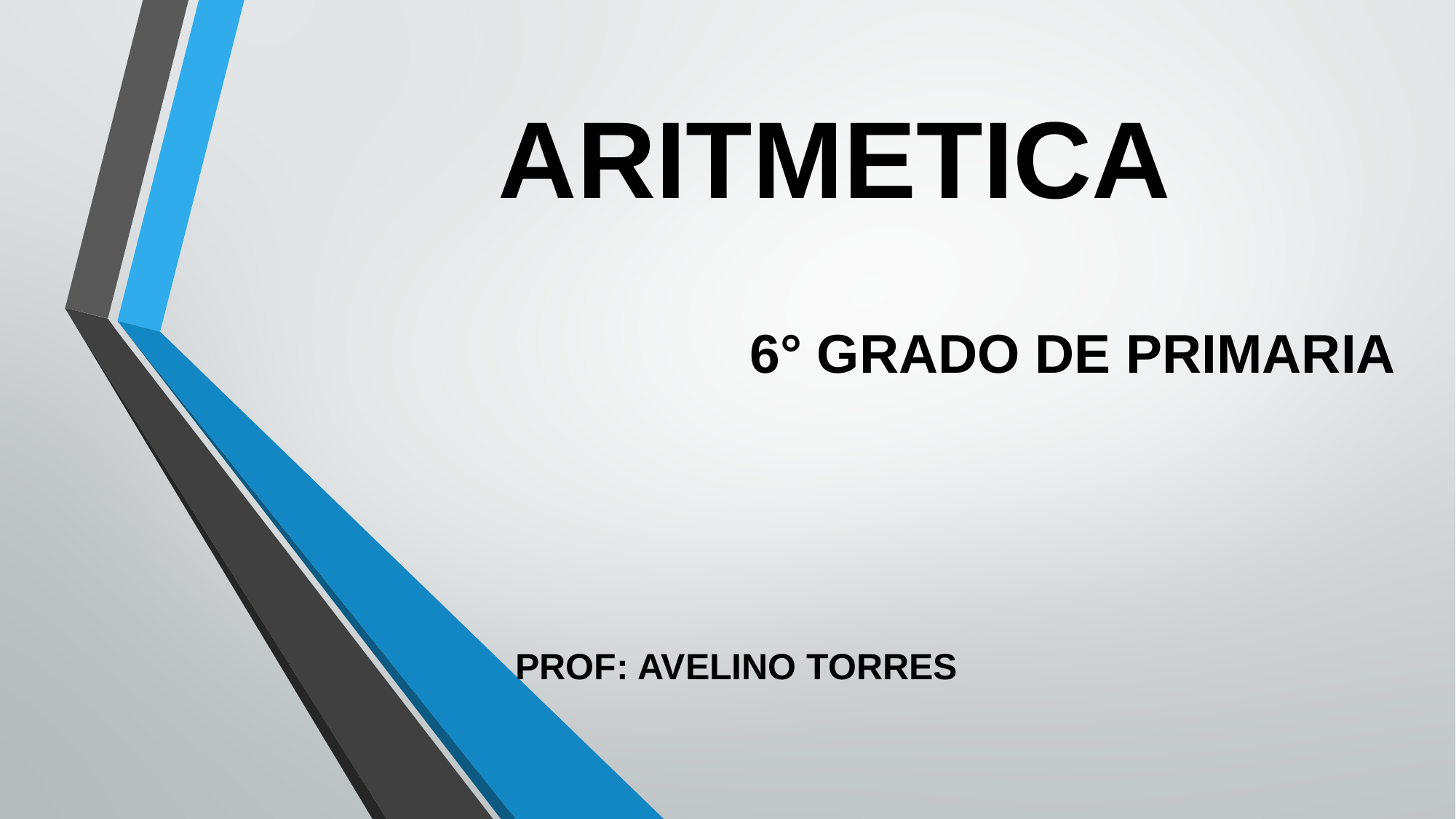

# ARITMETICA
6° GRADO DE PRIMARIA
PROF: AVELINO TORRES